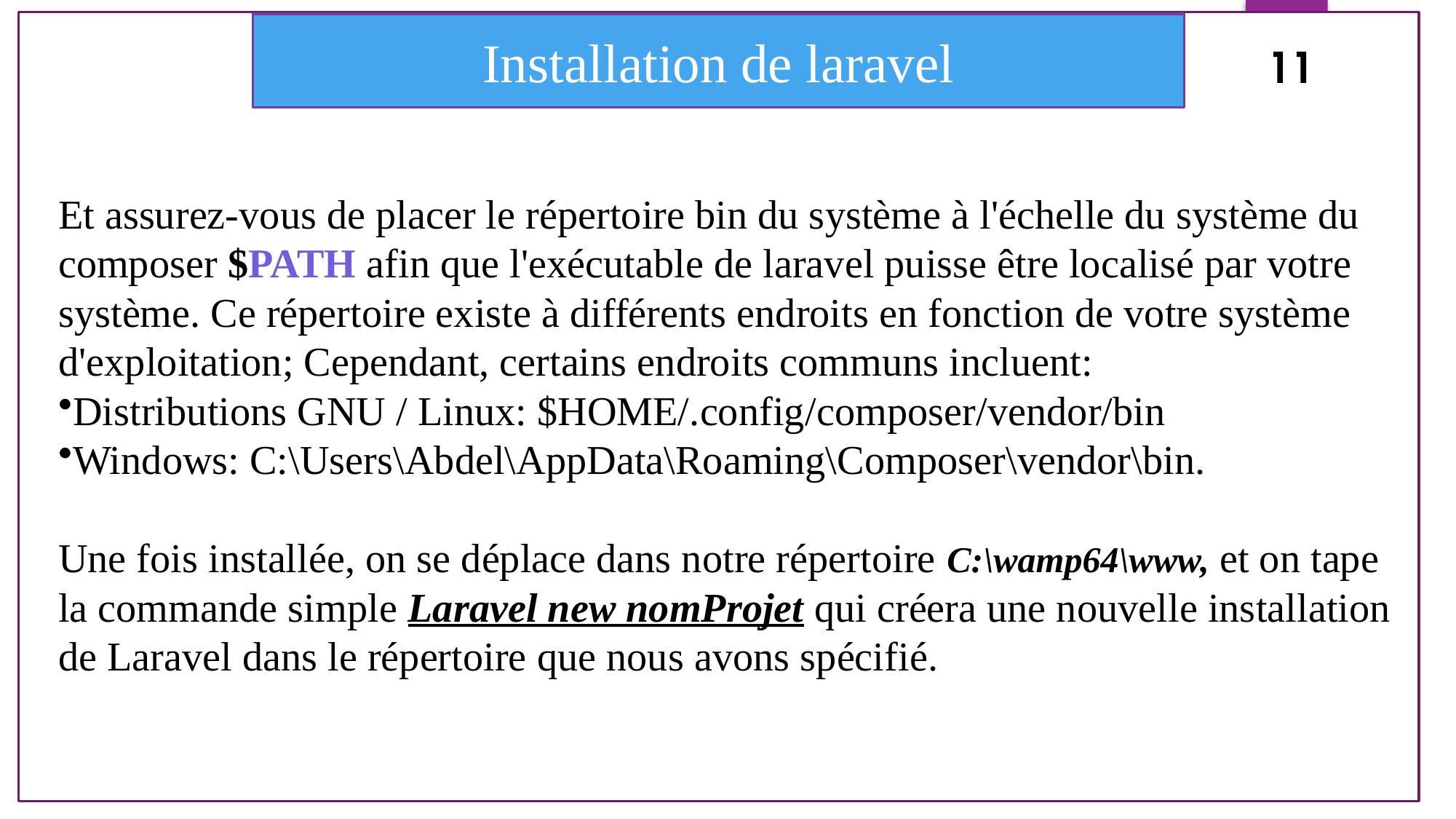

Installation de laravel
11
11
Et assurez-vous de placer le répertoire bin du système à l'échelle du système du composer $PATH afin que l'exécutable de laravel puisse être localisé par votre système. Ce répertoire existe à différents endroits en fonction de votre système d'exploitation; Cependant, certains endroits communs incluent:
Distributions GNU / Linux: $HOME/.config/composer/vendor/bin
Windows: C:\Users\Abdel\AppData\Roaming\Composer\vendor\bin.

Une fois installée, on se déplace dans notre répertoire C:\wamp64\www, et on tape la commande simple Laravel new nomProjet qui créera une nouvelle installation de Laravel dans le répertoire que nous avons spécifié.